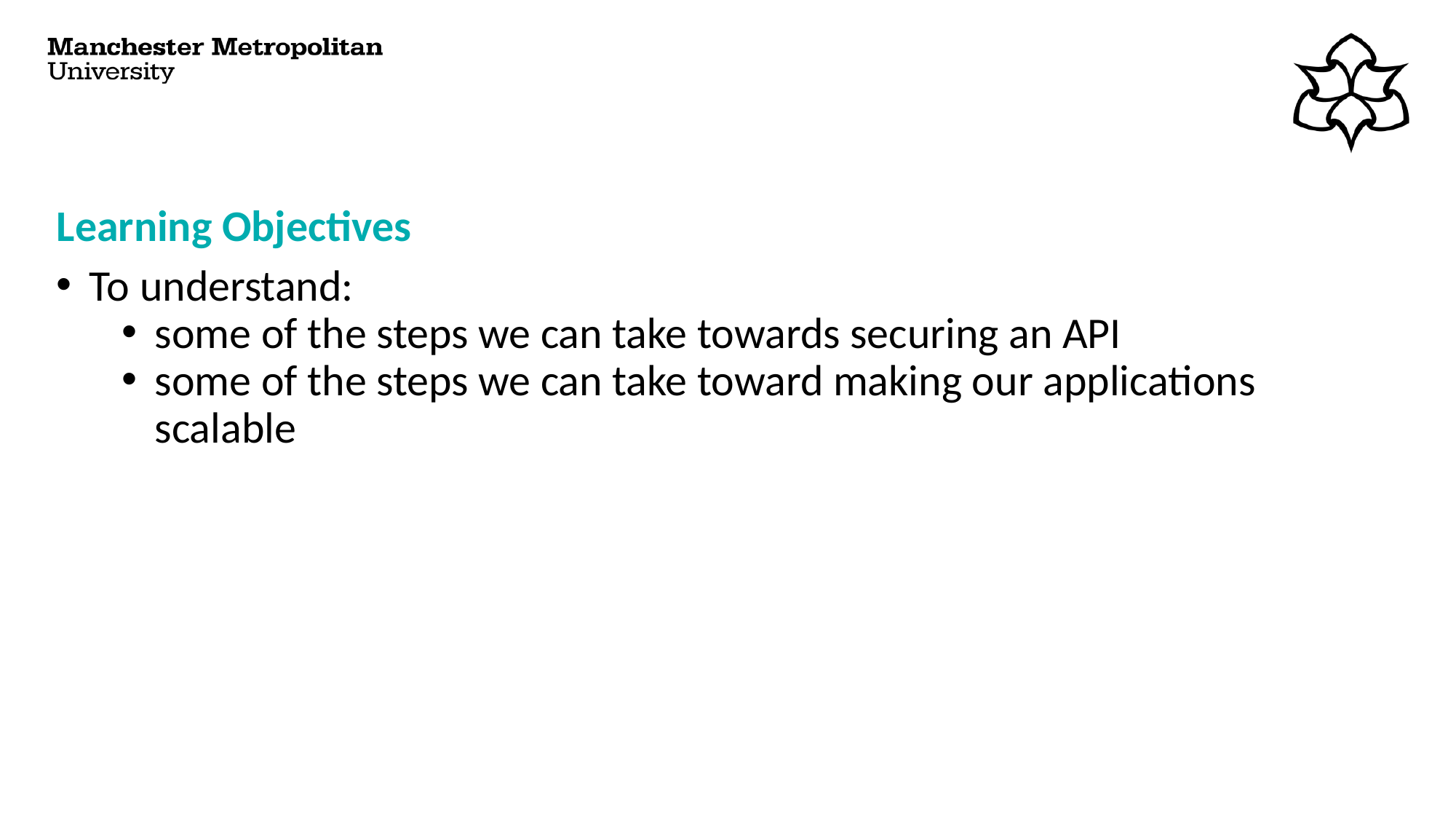

# Learning Objectives
To understand:
some of the steps we can take towards securing an API
some of the steps we can take toward making our applications scalable